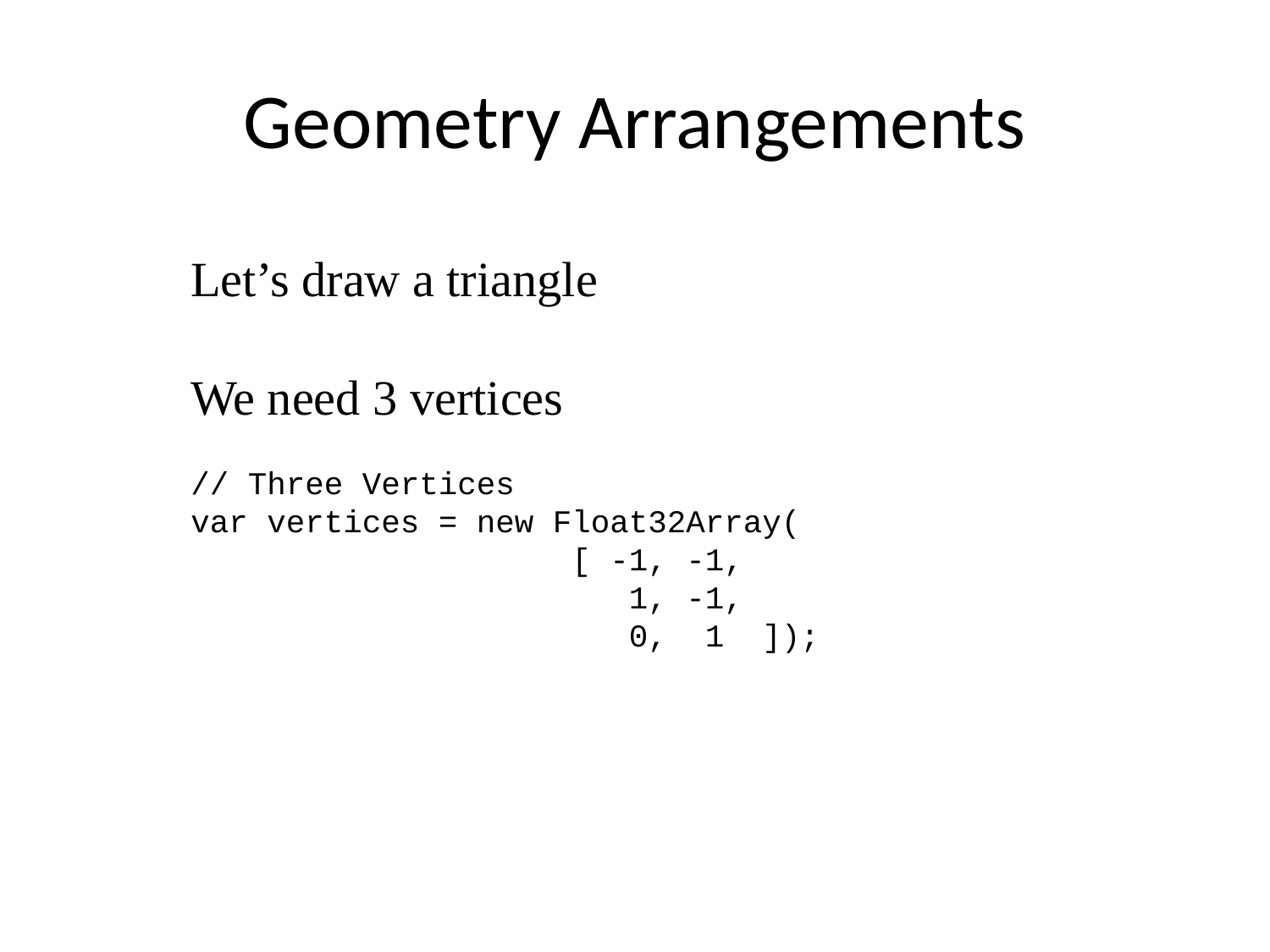

Geometry Arrangements
Let’s draw a triangle

We need 3 vertices

// Three Vertices
var vertices = new Float32Array(
			[ -1, -1,
			   1, -1,
			   0,  1  ]);